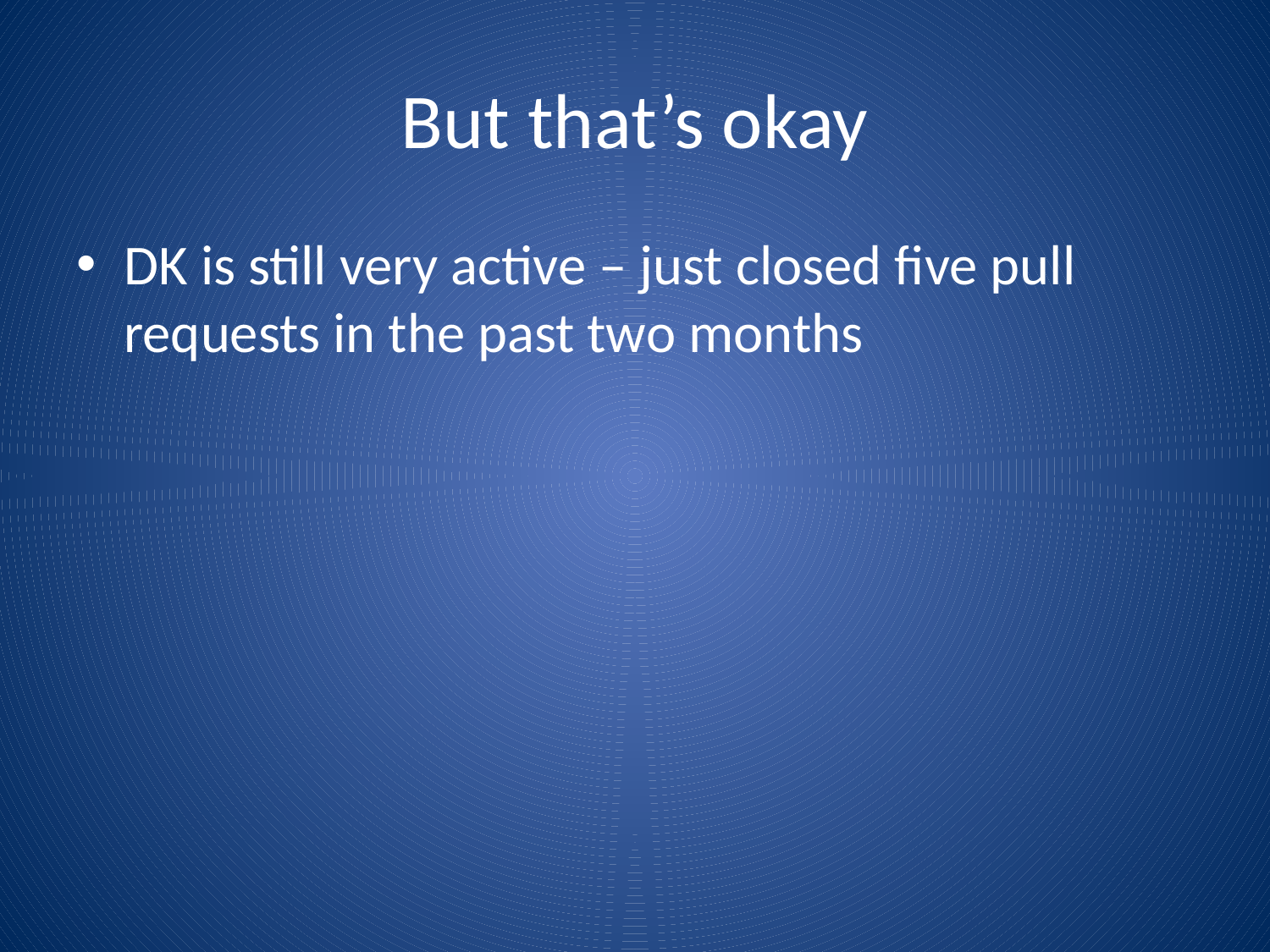

# But that’s okay
DK is still very active – just closed five pull requests in the past two months